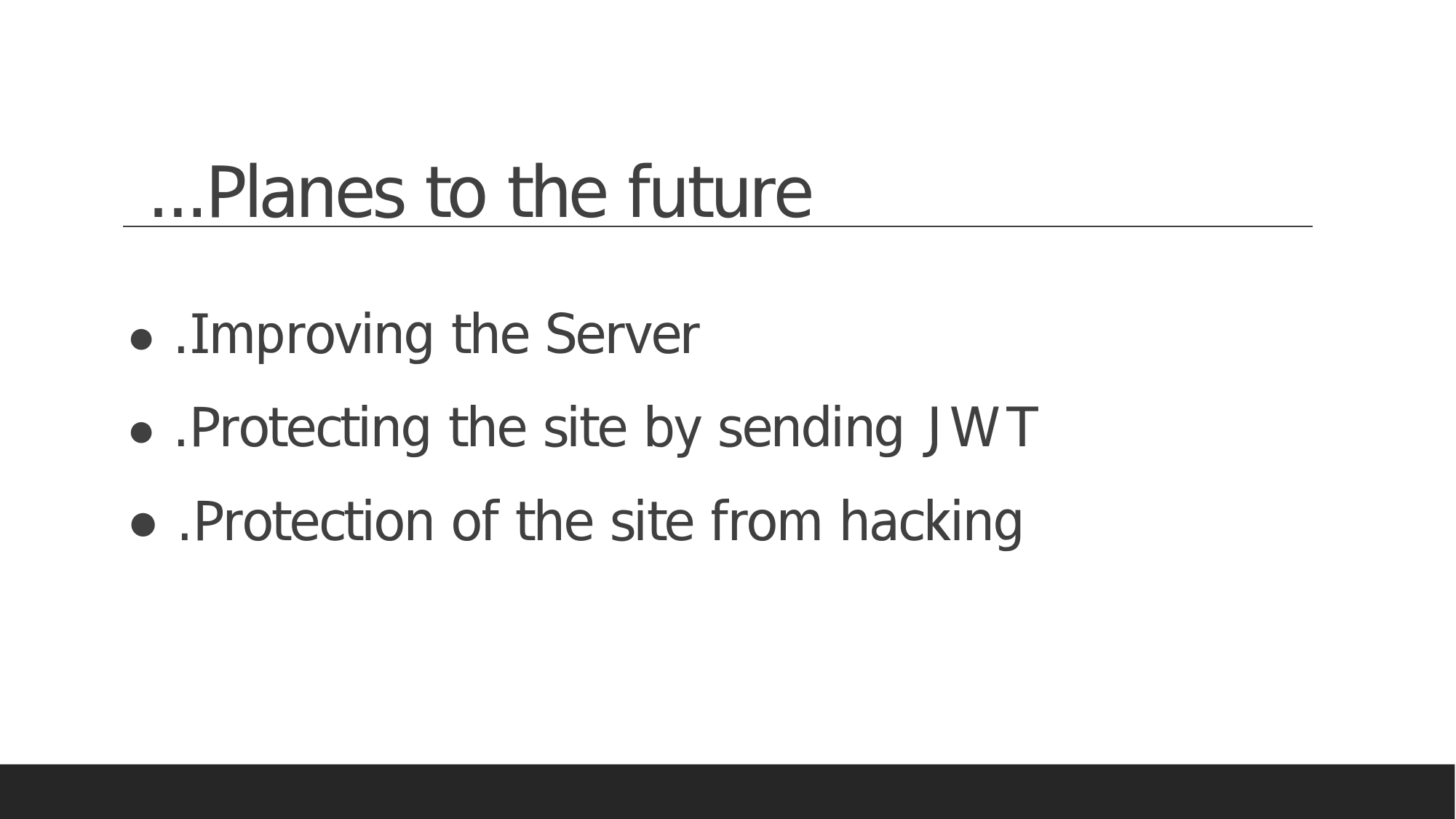

# Planes to the future…
Improving the Server. ●
Protecting the site by sending JWT. ●
Protection of the site from hacking. ●